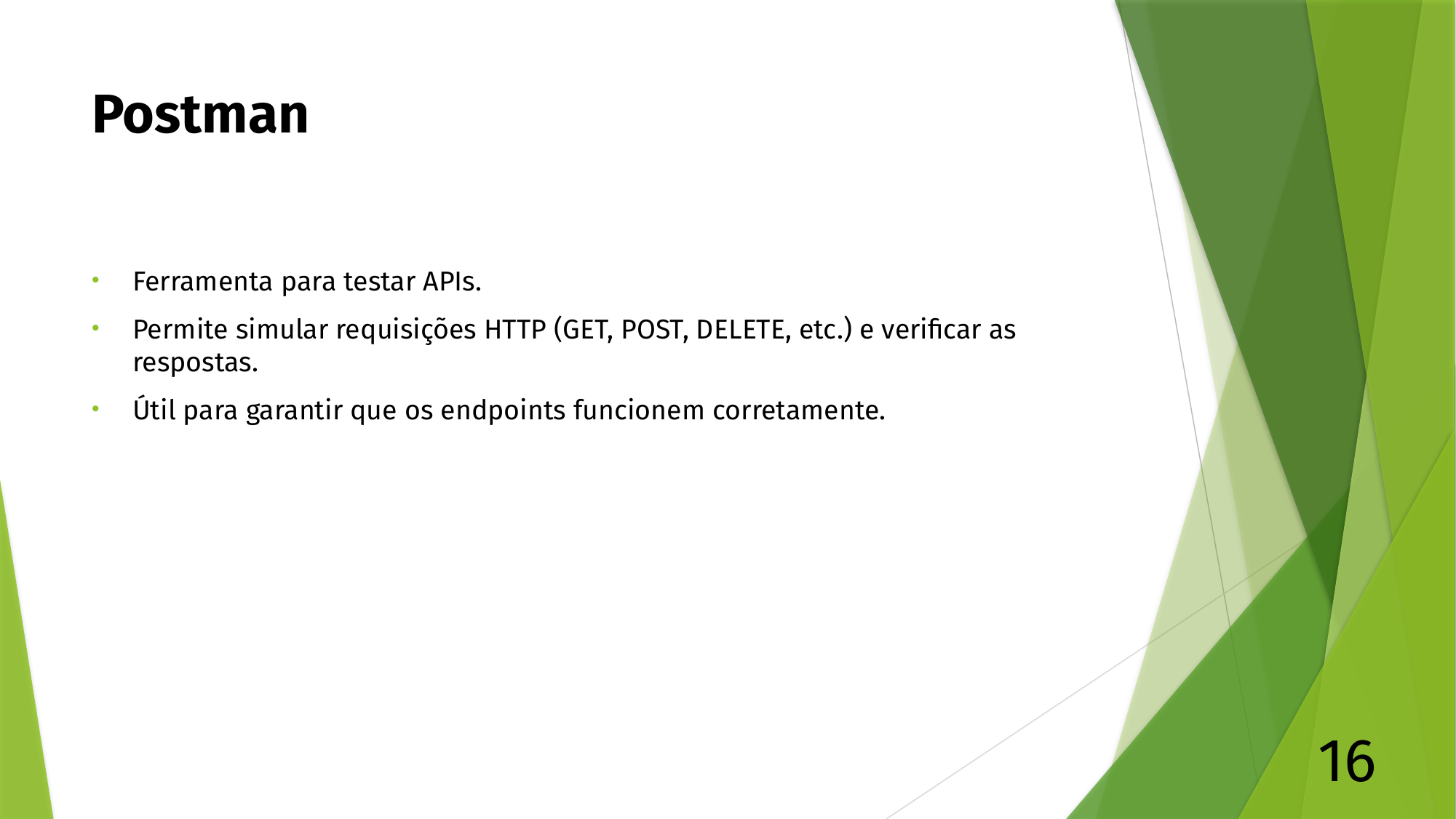

# Postman
Ferramenta para testar APIs.
Permite simular requisições HTTP (GET, POST, DELETE, etc.) e verificar as respostas.
Útil para garantir que os endpoints funcionem corretamente.

16